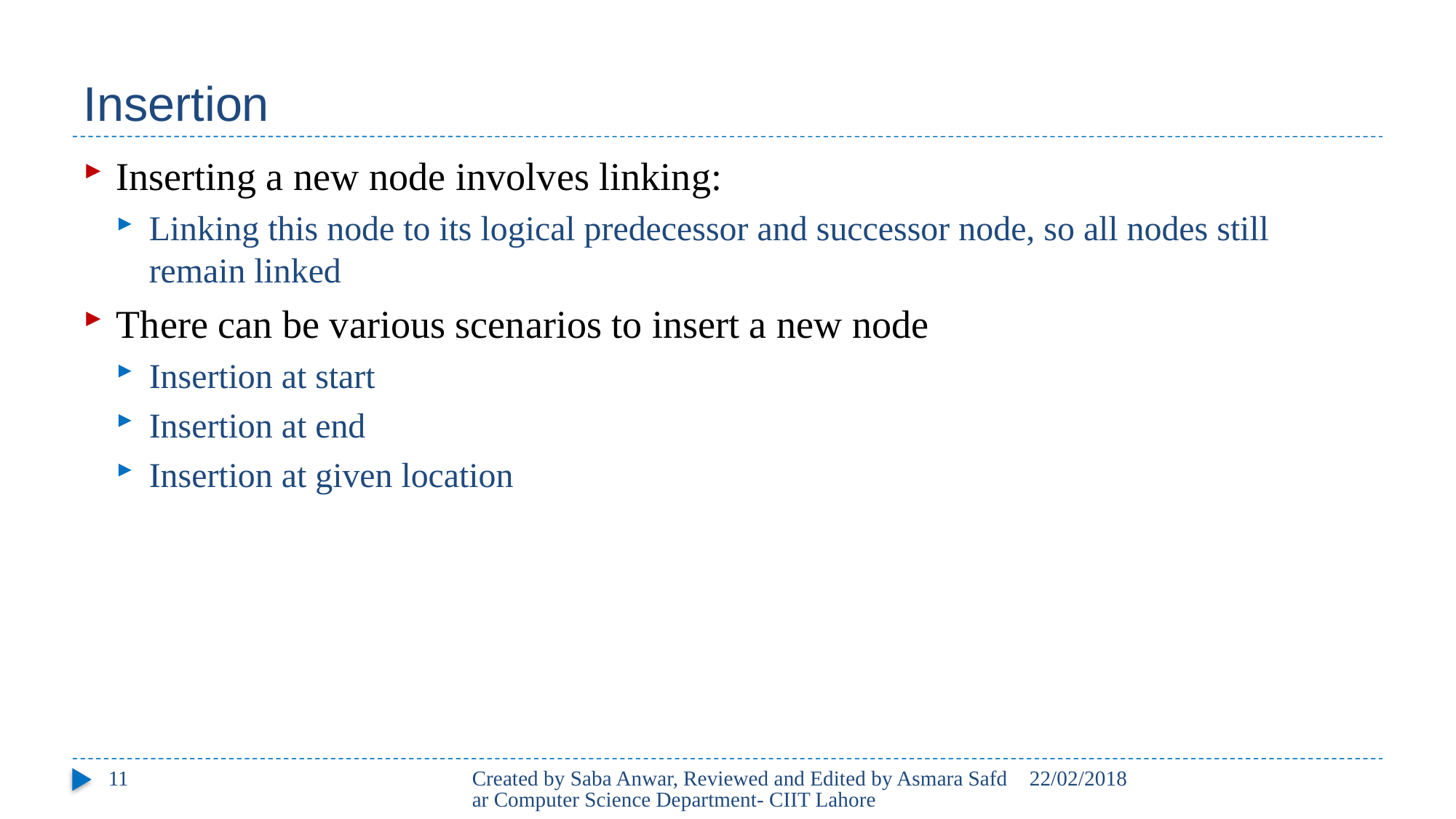

# Insertion
Inserting a new node involves linking:
Linking this node to its logical predecessor and successor node, so all nodes still remain linked
There can be various scenarios to insert a new node
Insertion at start
Insertion at end
Insertion at given location

11
Created by Saba Anwar, Reviewed and Edited by Asmara Safdar Computer Science Department- CIIT Lahore
22/02/2018